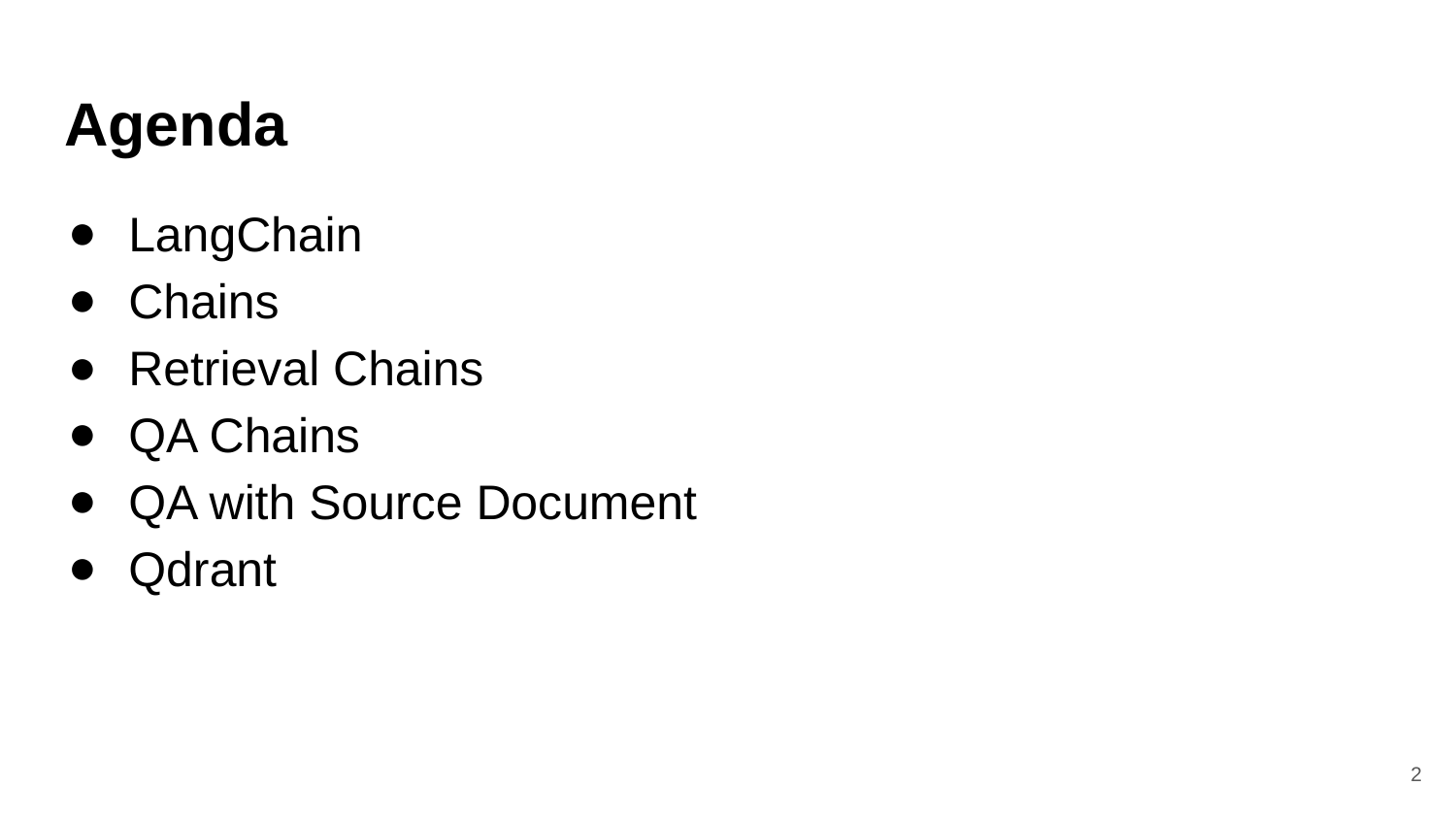

# Agenda
LangChain
Chains
Retrieval Chains
QA Chains
QA with Source Document
Qdrant
2